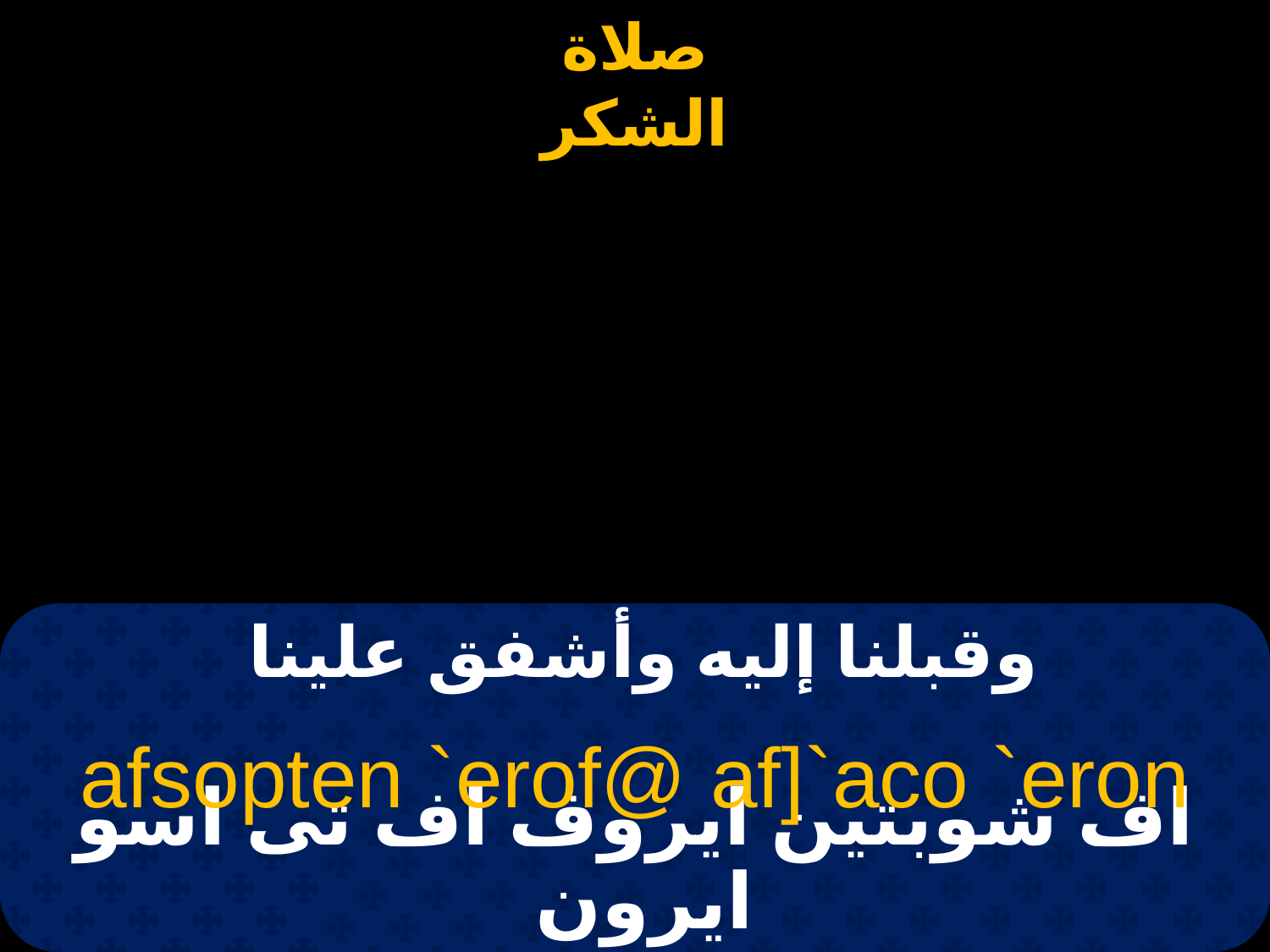

# وقبلنا إليه وأشفق علينا
afsopten `erof@ af]`aco `eron
اف شوبتين ايروف اف تى اسو ايرون